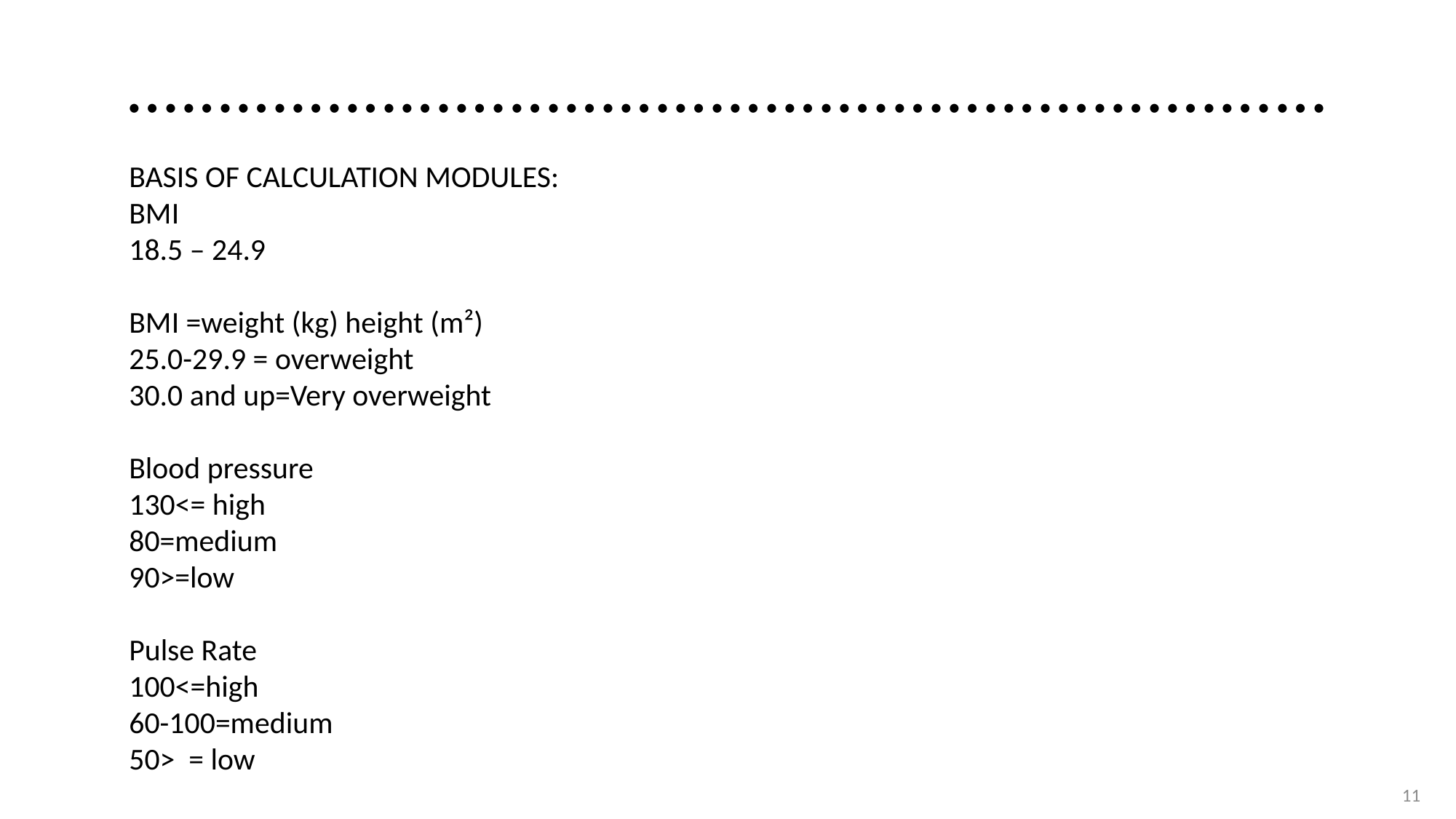

# …………………………………………………………
BASIS OF CALCULATION MODULES:
BMI
18.5 – 24.9

BMI =weight (kg) height (m²)
25.0-29.9 = overweight
30.0 and up=Very overweight

Blood pressure
130<= high
80=medium
90>=low

Pulse Rate
100<=high
60-100=medium
50>  = low

11